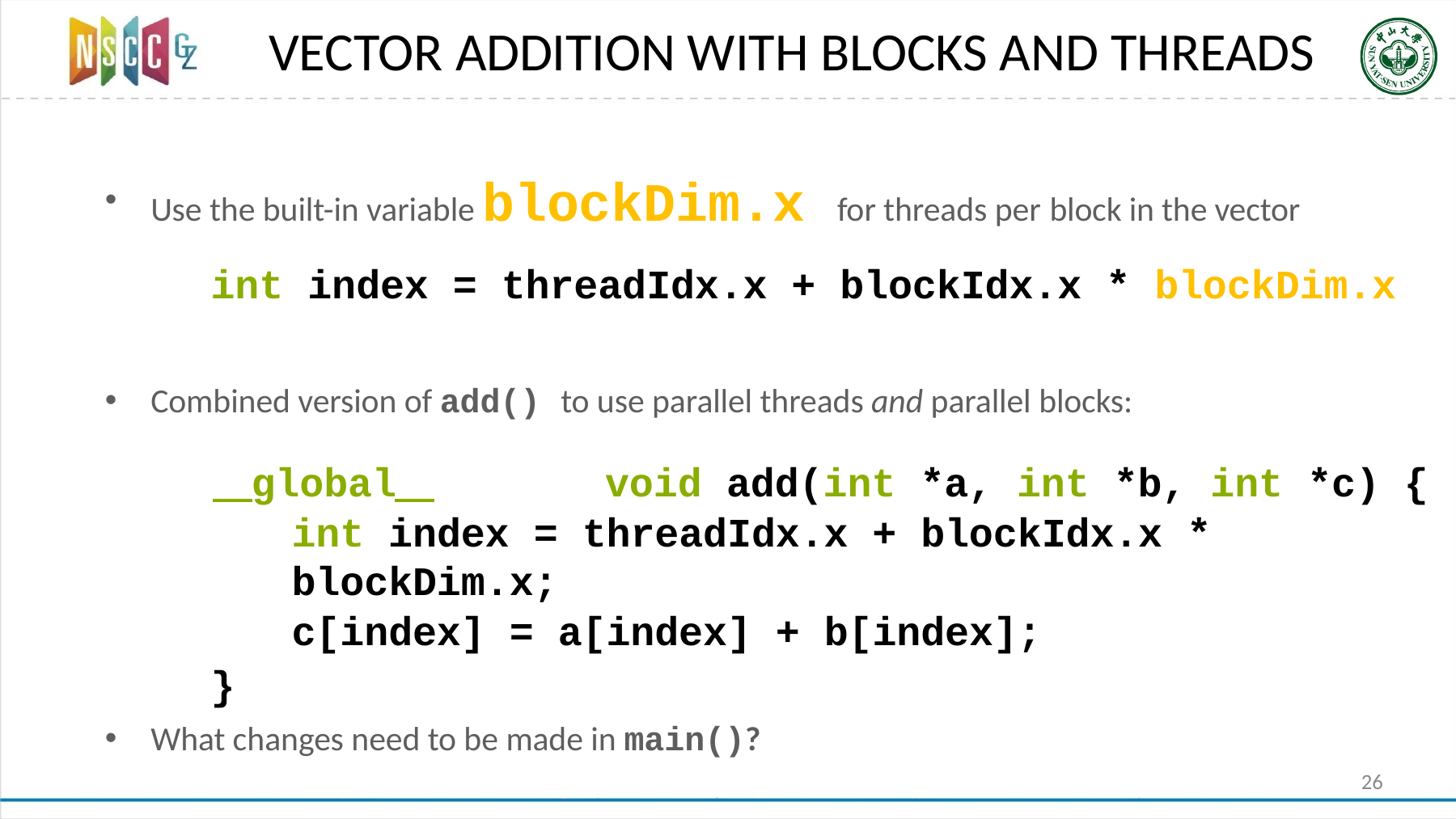

# VECTOR ADDITION WITH BLOCKS AND THREADS
Use the built-in variable blockDim.x for threads per block in the vector
int index = threadIdx.x + blockIdx.x * blockDim.x

Combined version of add() to use parallel threads and parallel blocks:

global	 void add(int *a, int *b, int *c) {
int index = threadIdx.x + blockIdx.x * blockDim.x;
c[index] = a[index] + b[index];
}
What changes need to be made in main()?

26